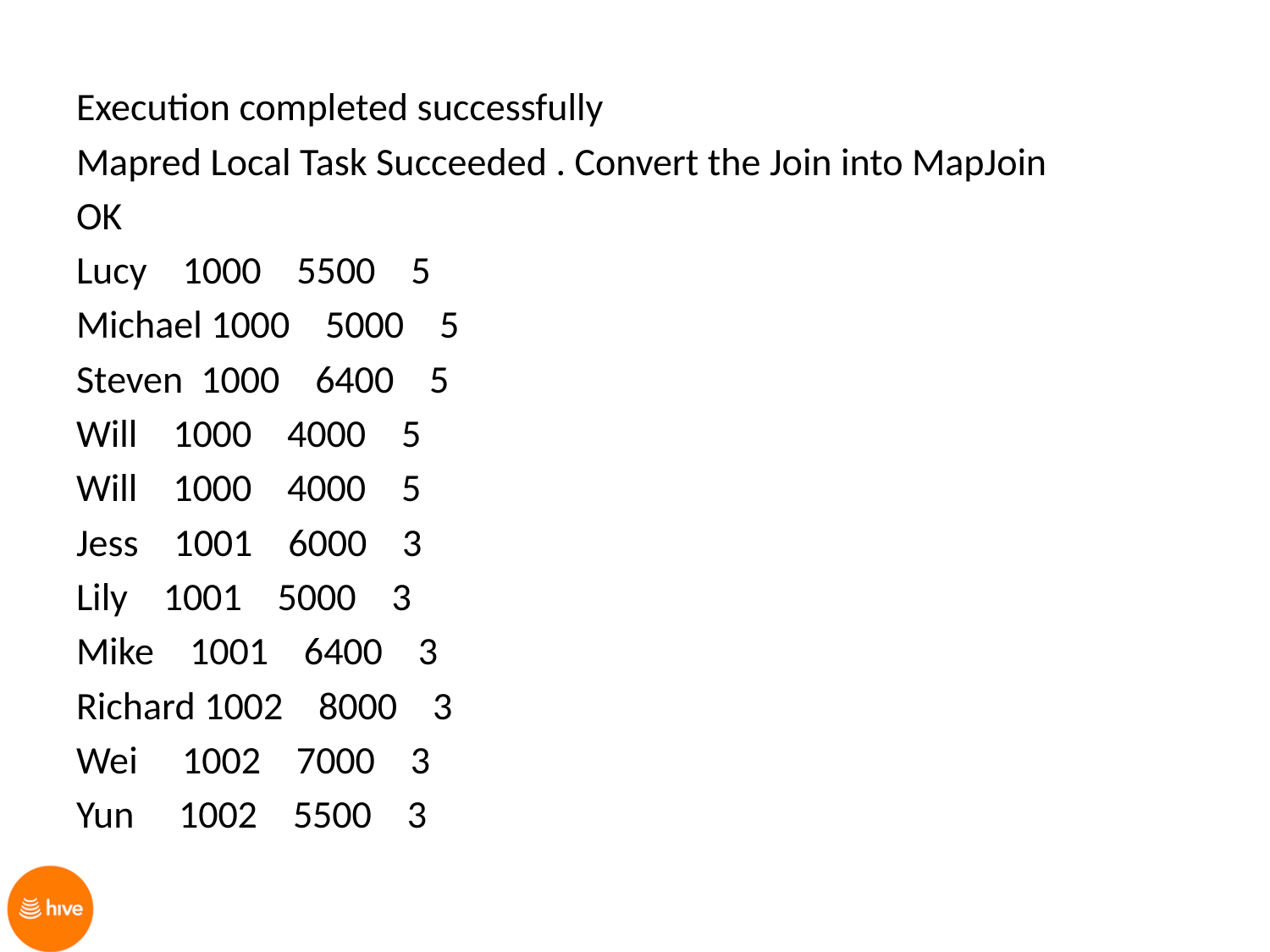

Execution completed successfully
Mapred Local Task Succeeded . Convert the Join into MapJoin
OK
Lucy    1000    5500    5
Michael 1000    5000    5
Steven  1000    6400    5
Will    1000    4000    5
Will    1000    4000    5
Jess    1001    6000    3
Lily    1001    5000    3
Mike    1001    6400    3
Richard 1002    8000    3
Wei     1002    7000    3
Yun     1002    5500    3